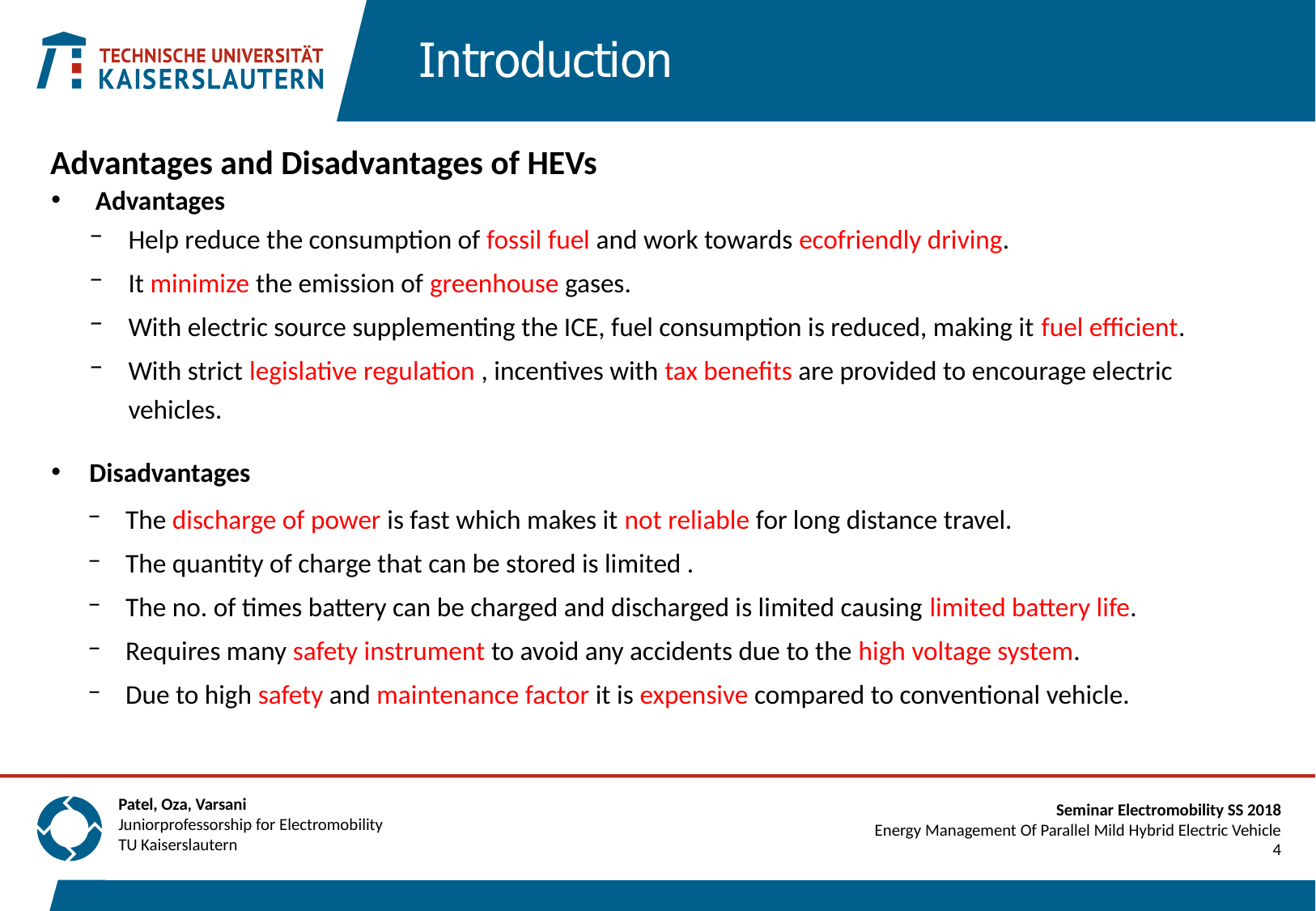

#
Introduction
Advantages and Disadvantages of HEVs

 Advantages
Help reduce the consumption of fossil fuel and work towards ecofriendly driving.
It minimize the emission of greenhouse gases.
With electric source supplementing the ICE, fuel consumption is reduced, making it fuel efficient.
With strict legislative regulation , incentives with tax benefits are provided to encourage electric vehicles.

Disadvantages
The discharge of power is fast which makes it not reliable for long distance travel.
The quantity of charge that can be stored is limited .
The no. of times battery can be charged and discharged is limited causing limited battery life.
Requires many safety instrument to avoid any accidents due to the high voltage system.
Due to high safety and maintenance factor it is expensive compared to conventional vehicle.